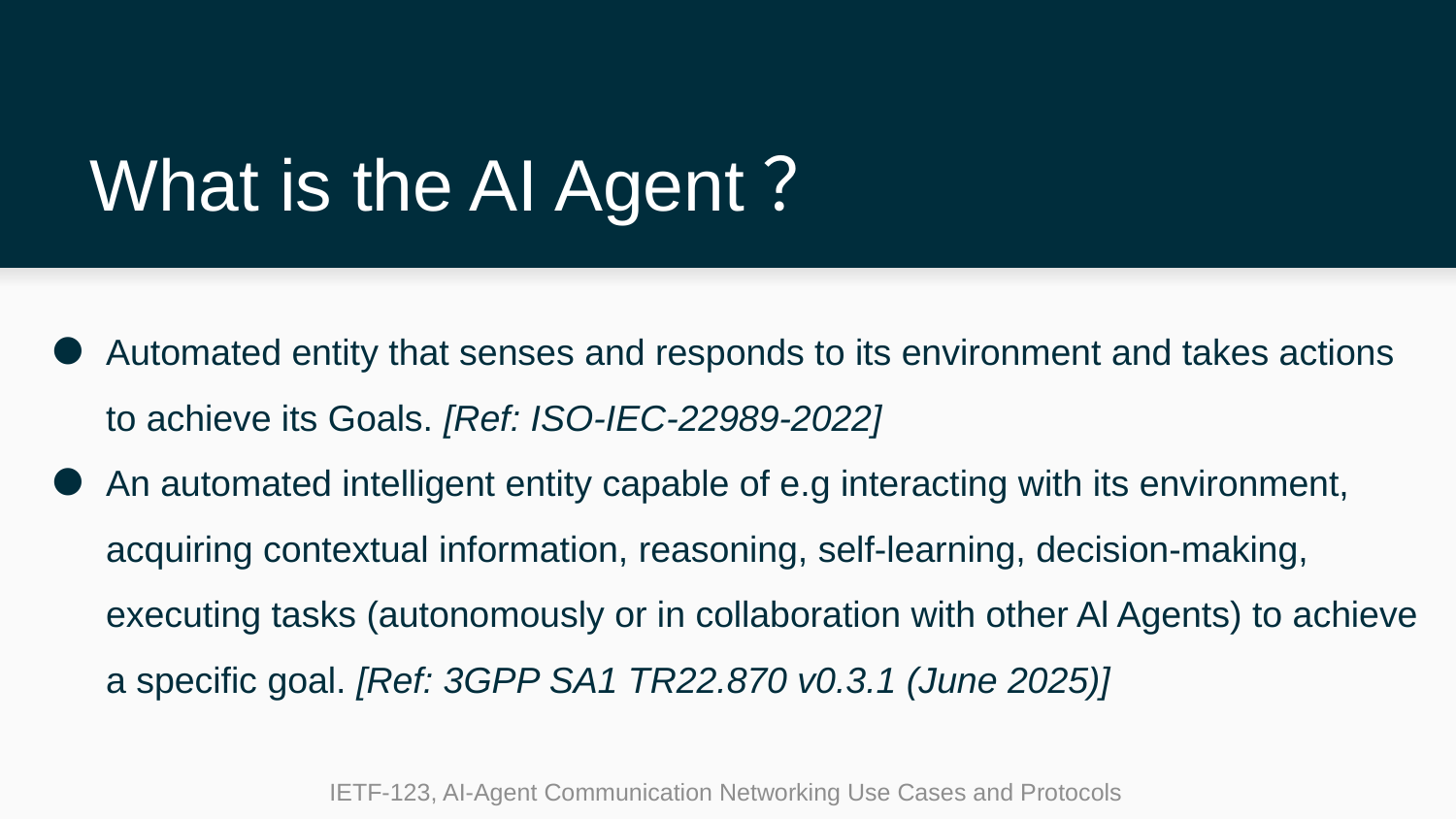

# What is the AI Agent？
Automated entity that senses and responds to its environment and takes actions to achieve its Goals. [Ref: ISO-IEC-22989-2022]
An automated intelligent entity capable of e.g interacting with its environment, acquiring contextual information, reasoning, self-learning, decision-making, executing tasks (autonomously or in collaboration with other Al Agents) to achieve a specific goal. [Ref: 3GPP SA1 TR22.870 v0.3.1 (June 2025)]
4
IETF-123, AI-Agent Communication Networking Use Cases and Protocols